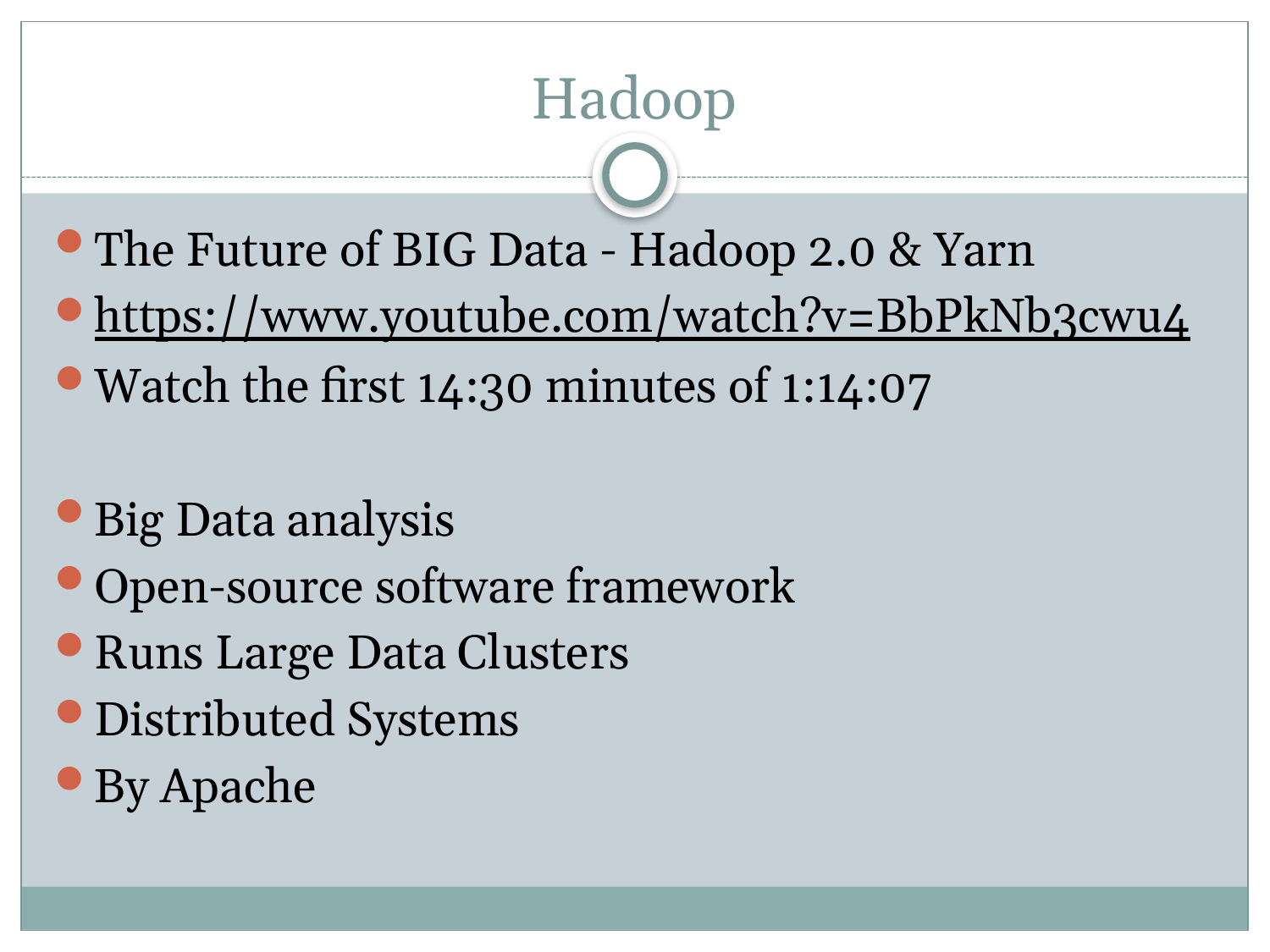

# Hadoop
The Future of BIG Data - Hadoop 2.0 & Yarn
https://www.youtube.com/watch?v=BbPkNb3cwu4
Watch the first 14:30 minutes of 1:14:07

Big Data analysis
Open-source software framework
Runs Large Data Clusters
Distributed Systems
By Apache